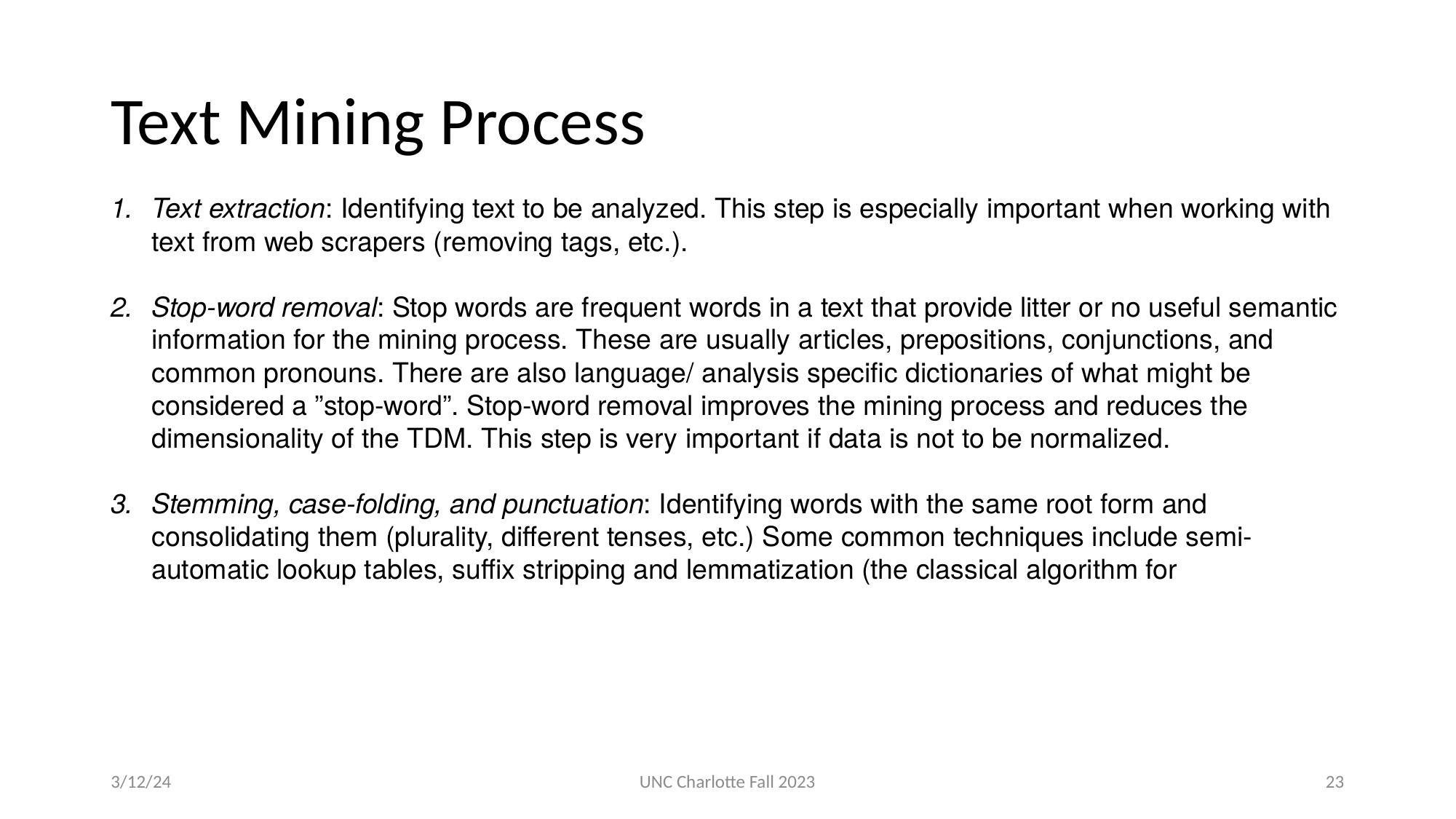

# Text Mining Process
Text extraction: Identifying text to be analyzed. This step is especially important when working with text from web scrapers (removing tags, etc.).

Stop-word removal: Stop words are frequent words in a text that provide litter or no useful semantic information for the mining process. These are usually articles, prepositions, conjunctions, and common pronouns. There are also language/ analysis specific dictionaries of what might be considered a ”stop-word”. Stop-word removal improves the mining process and reduces the dimensionality of the TDM. This step is very important if data is not to be normalized.

Stemming, case-folding, and punctuation: Identifying words with the same root form and consolidating them (plurality, different tenses, etc.) Some common techniques include semi-automatic lookup tables, suffix stripping and lemmatization (the classical algorithm for
3/12/24
UNC Charlotte Fall 2023
23